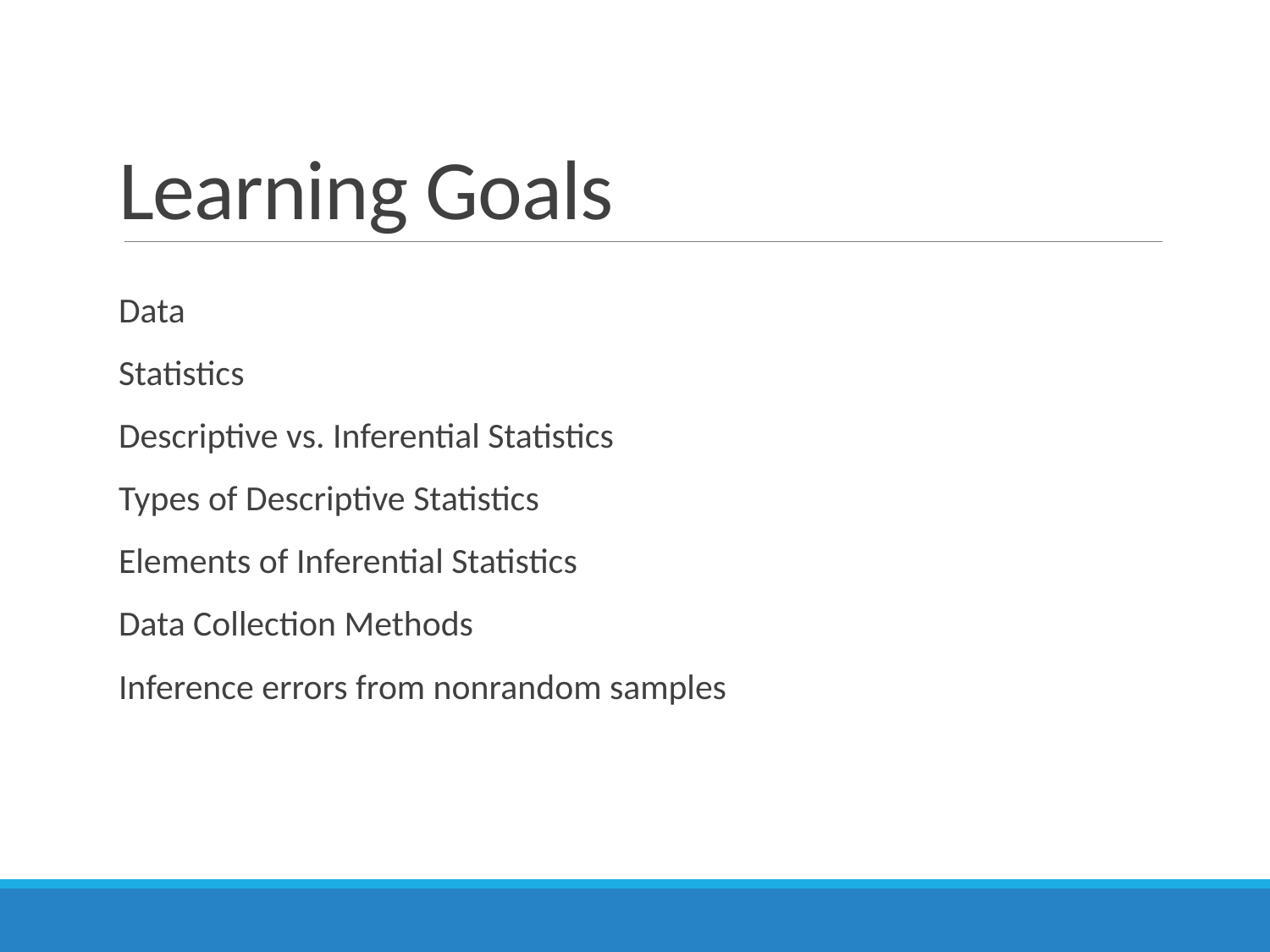

# Learning Goals
Data
Statistics
Descriptive vs. Inferential Statistics
Types of Descriptive Statistics
Elements of Inferential Statistics
Data Collection Methods
Inference errors from nonrandom samples